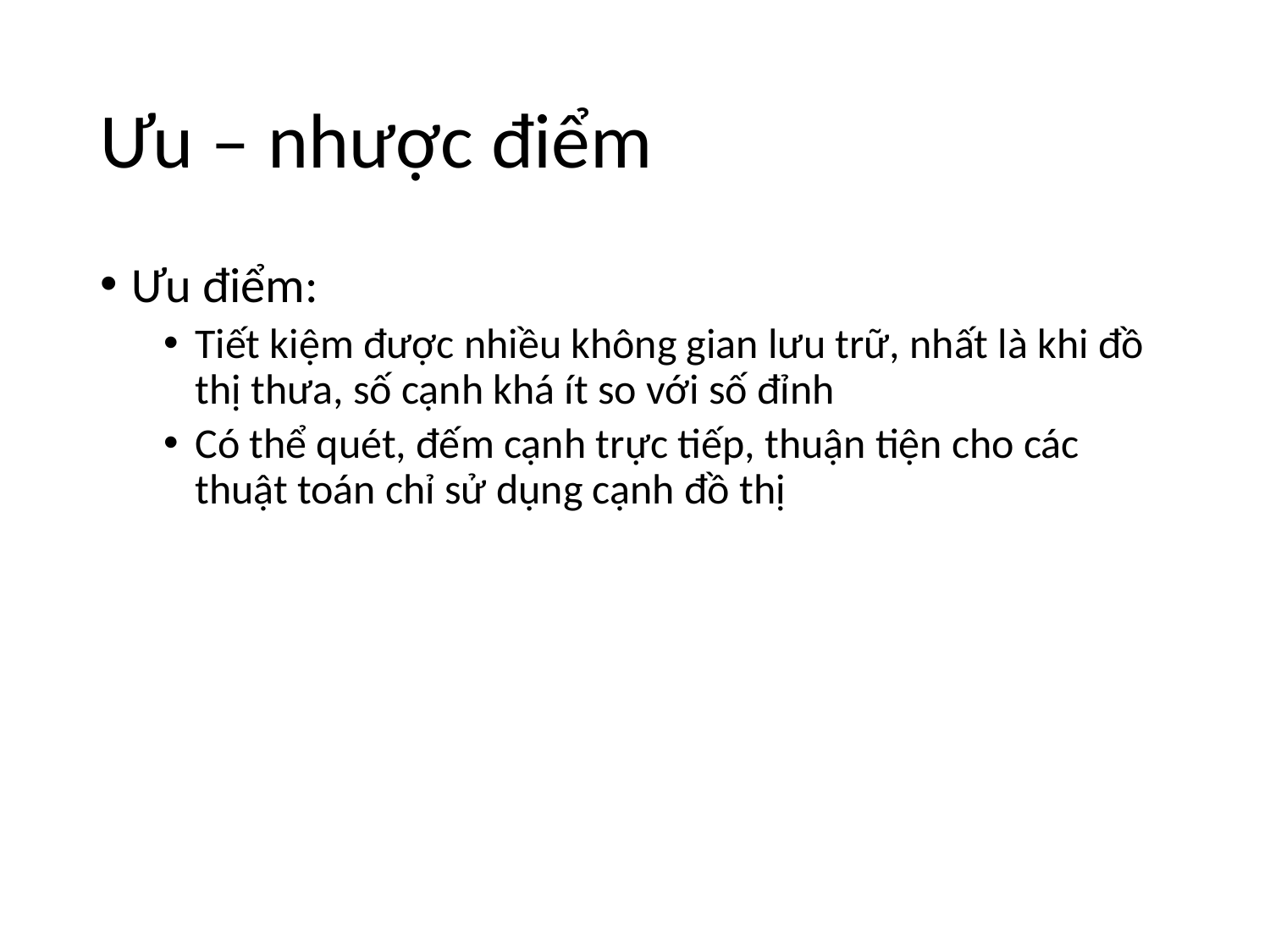

# Ưu – nhược điểm
Ưu điểm:
Tiết kiệm được nhiều không gian lưu trữ, nhất là khi đồ thị thưa, số cạnh khá ít so với số đỉnh
Có thể quét, đếm cạnh trực tiếp, thuận tiện cho các thuật toán chỉ sử dụng cạnh đồ thị